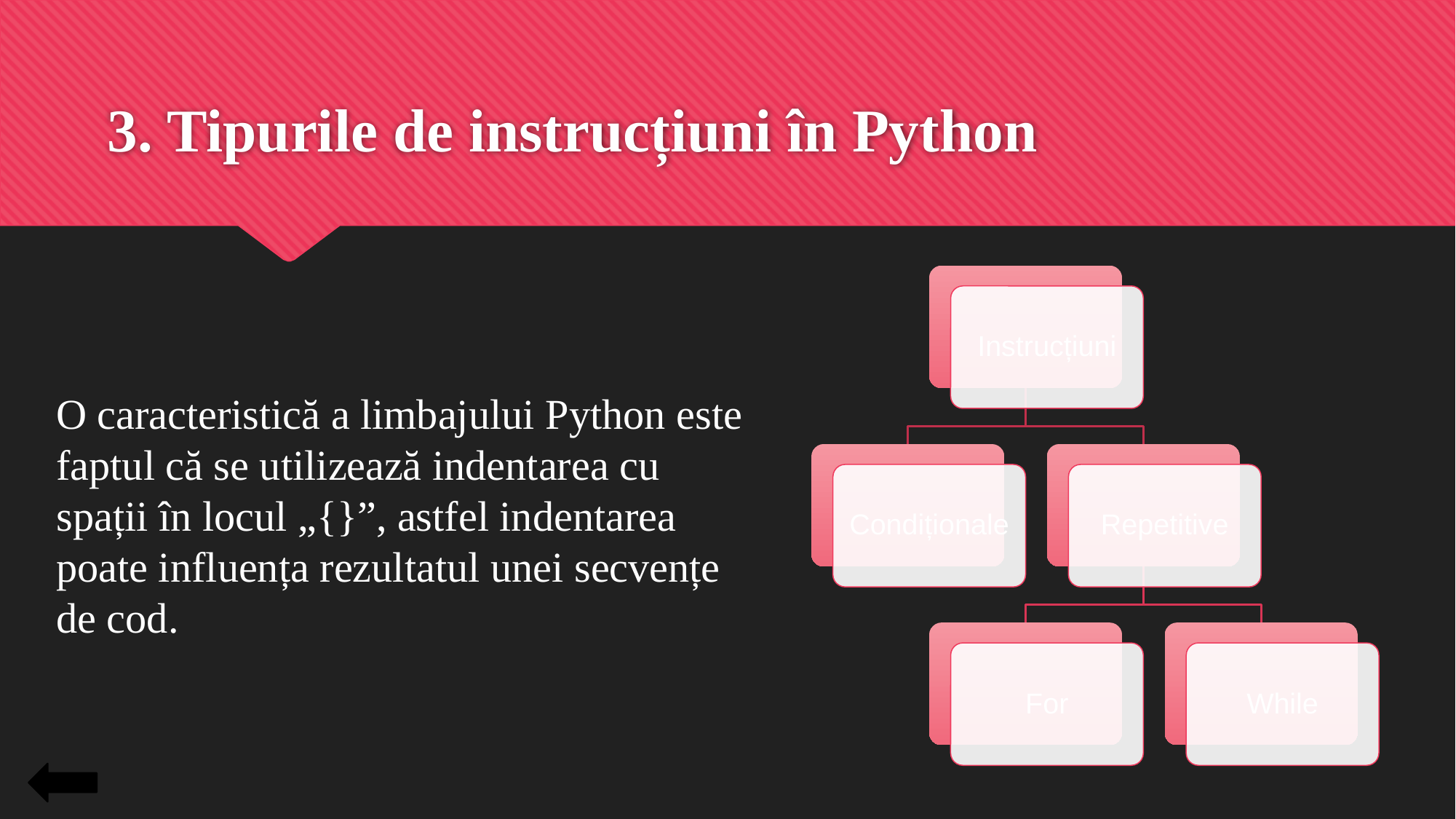

# 3. Tipurile de instrucțiuni în Python
Instrucțiuni
Condiționale
Repetitive
For
While
O caracteristică a limbajului Python este faptul că se utilizează indentarea cu spații în locul „{}”, astfel indentarea poate influența rezultatul unei secvențe de cod.